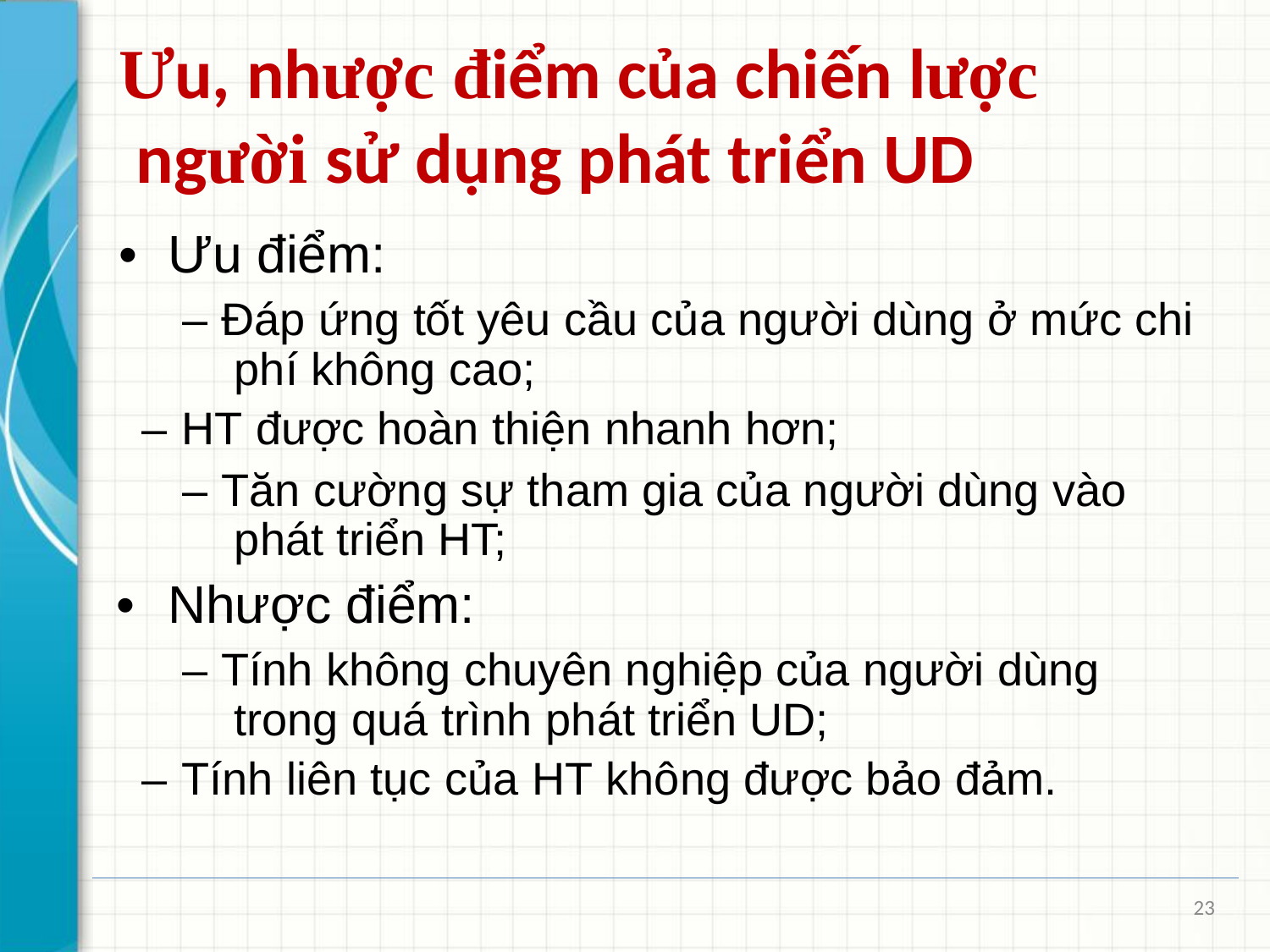

# Ưu, nhược điểm của chiến lược  người sử dụng phát triển UD
•	Ưu điểm:
– Đáp ứng tốt yêu cầu của người dùng ở mức chi  phí không cao;
– HT được hoàn thiện nhanh hơn;
– Tăn cường sự tham gia của người dùng vào  phát triển HT;
•	Nhược điểm:
– Tính không chuyên nghiệp của người dùng  trong quá trình phát triển UD;
– Tính liên tục của HT không được bảo đảm.

23